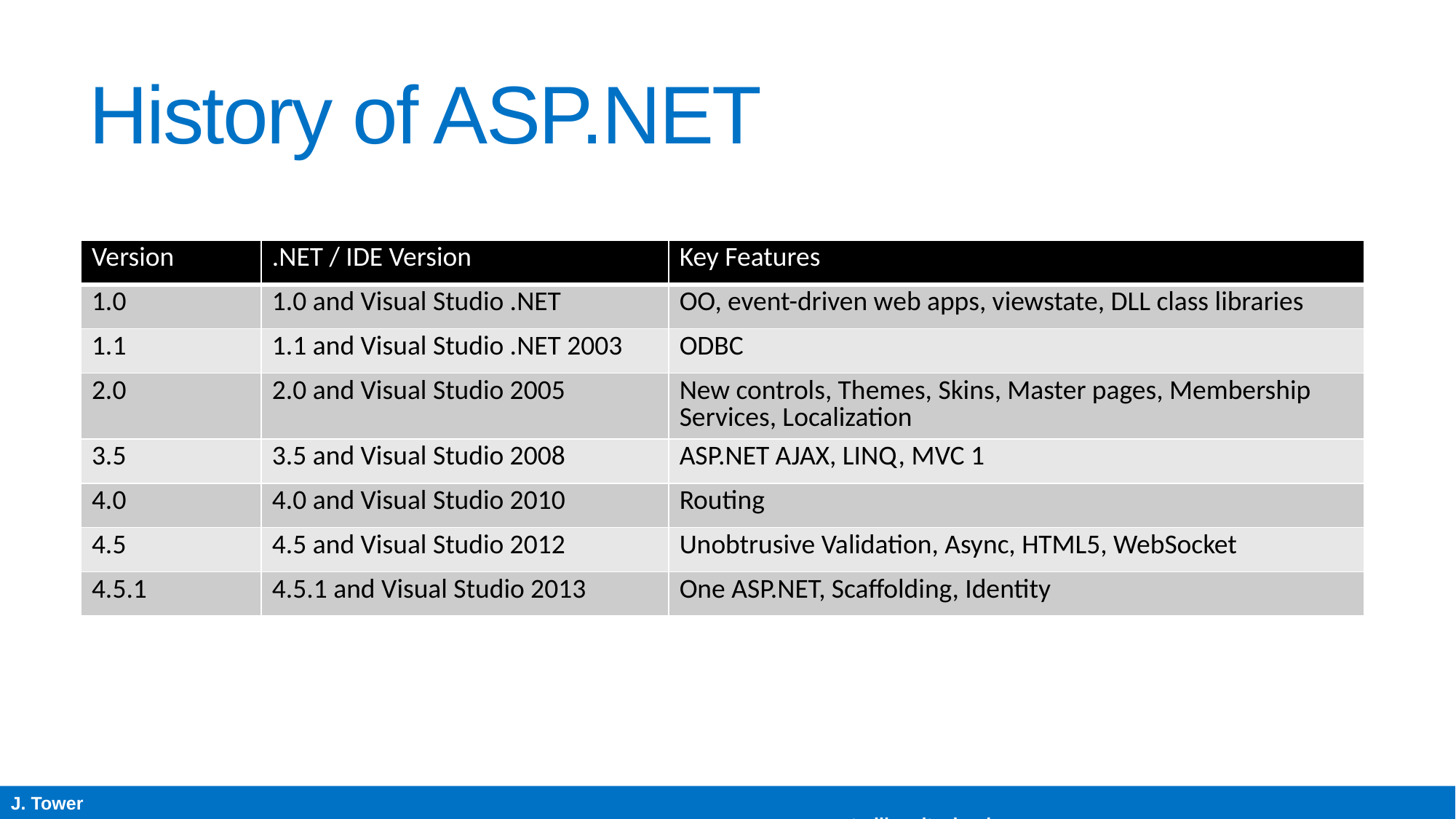

# History of ASP.NET
| Version | .NET / IDE Version | Key Features |
| --- | --- | --- |
| 1.0 | 1.0 and Visual Studio .NET | OO, event-driven web apps, viewstate, DLL class libraries |
| 1.1 | 1.1 and Visual Studio .NET 2003 | ODBC |
| 2.0 | 2.0 and Visual Studio 2005 | New controls, Themes, Skins, Master pages, Membership Services, Localization |
| 3.5 | 3.5 and Visual Studio 2008 | ASP.NET AJAX, LINQ, MVC 1 |
| 4.0 | 4.0 and Visual Studio 2010 | Routing |
| 4.5 | 4.5 and Visual Studio 2012 | Unobtrusive Validation, Async, HTML5, WebSocket |
| 4.5.1 | 4.5.1 and Visual Studio 2013 | One ASP.NET, Scaffolding, Identity |